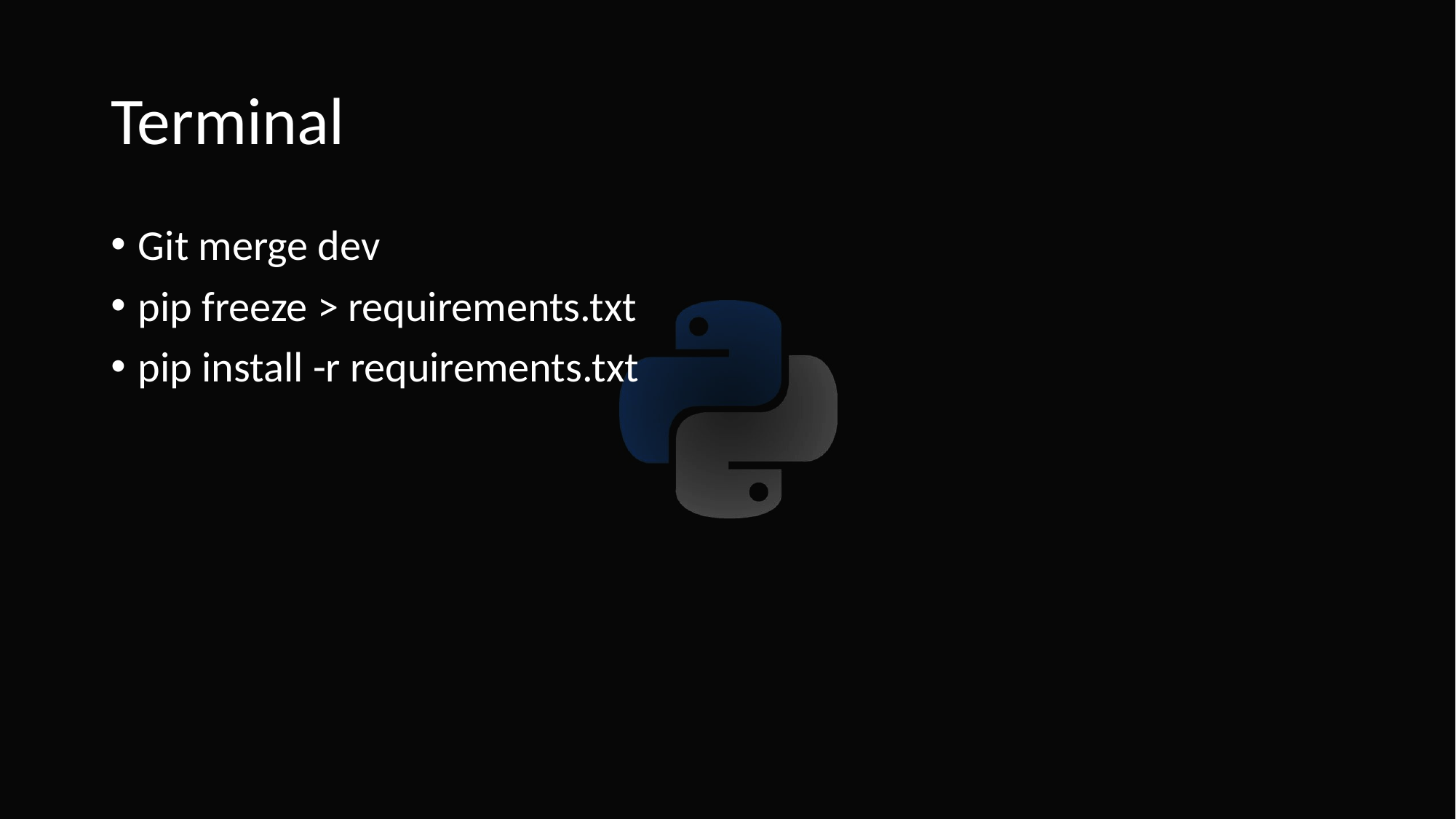

# Terminal
Git merge dev
pip freeze > requirements.txt
pip install -r requirements.txt